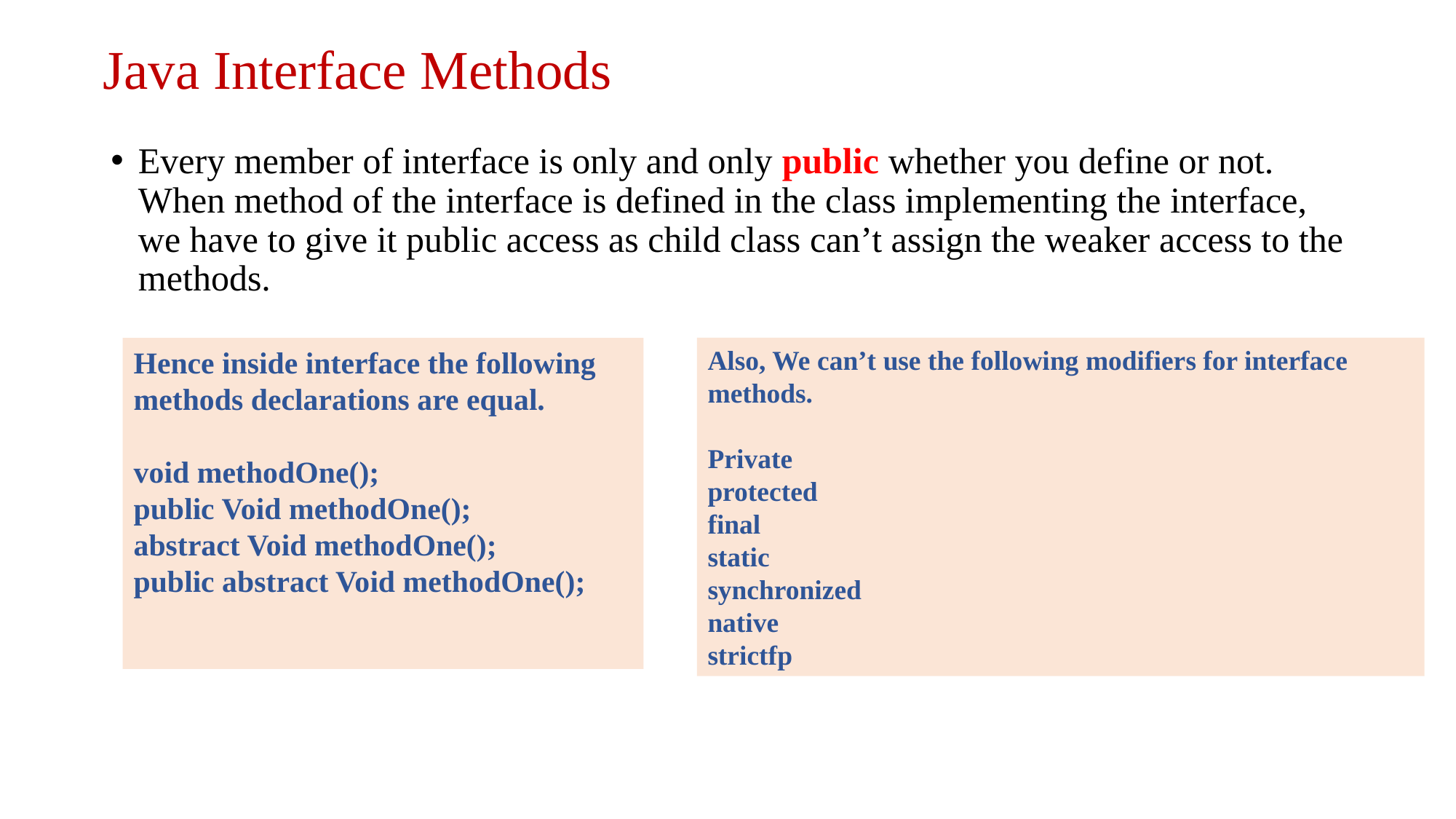

# Java Interface Methods
Every member of interface is only and only public whether you define or not. When method of the interface is defined in the class implementing the interface, we have to give it public access as child class can’t assign the weaker access to the methods.

Hence inside interface the following methods declarations are equal.

void methodOne();
public Void methodOne();
abstract Void methodOne();
public abstract Void methodOne();

Also, We can’t use the following modifiers for interface methods.

Private
protected
final
static
synchronized
native
strictfp